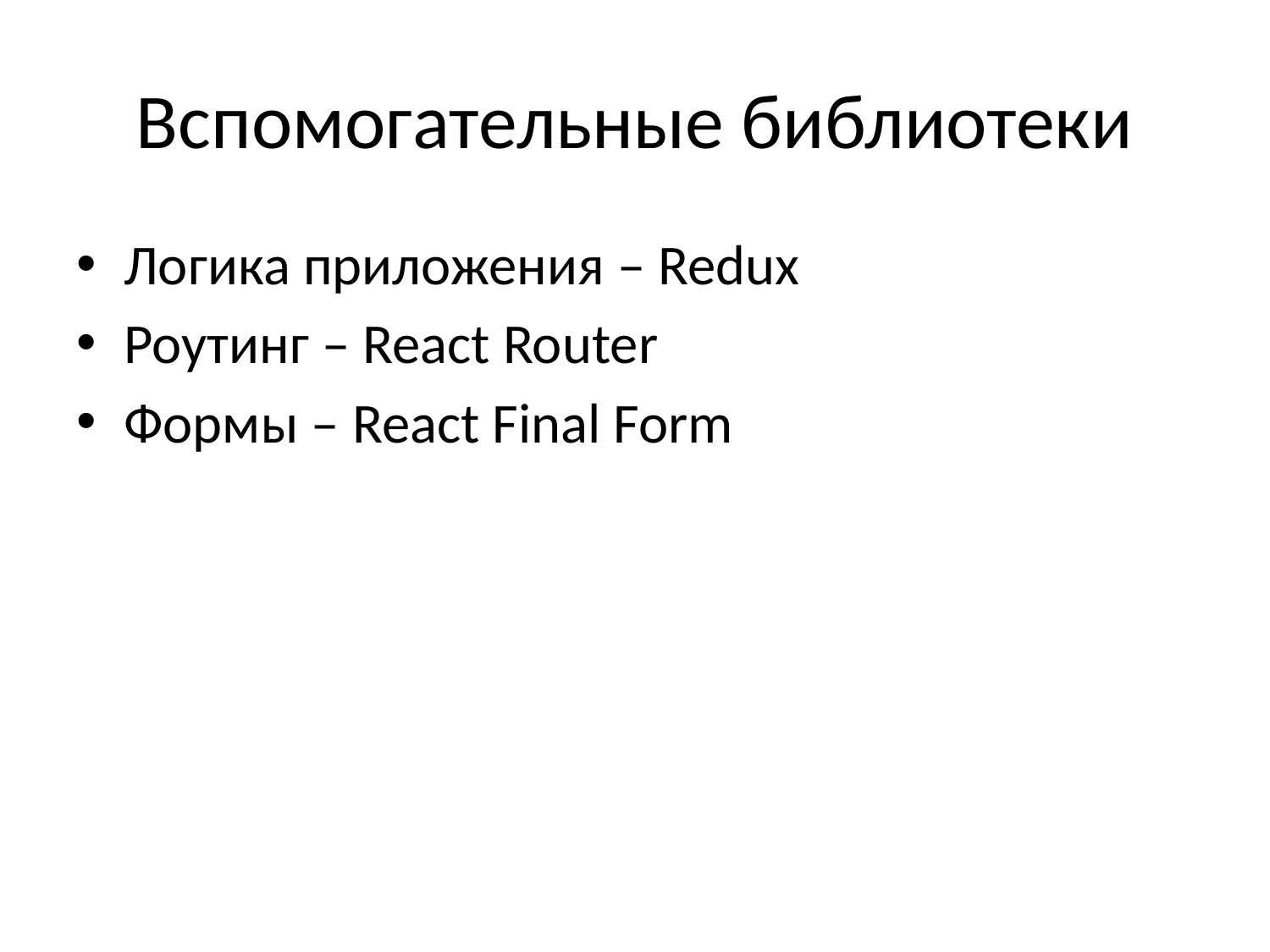

# Вспомогательные библиотеки
Логика приложения – Redux
Роутинг – React Router
Формы – React Final Form